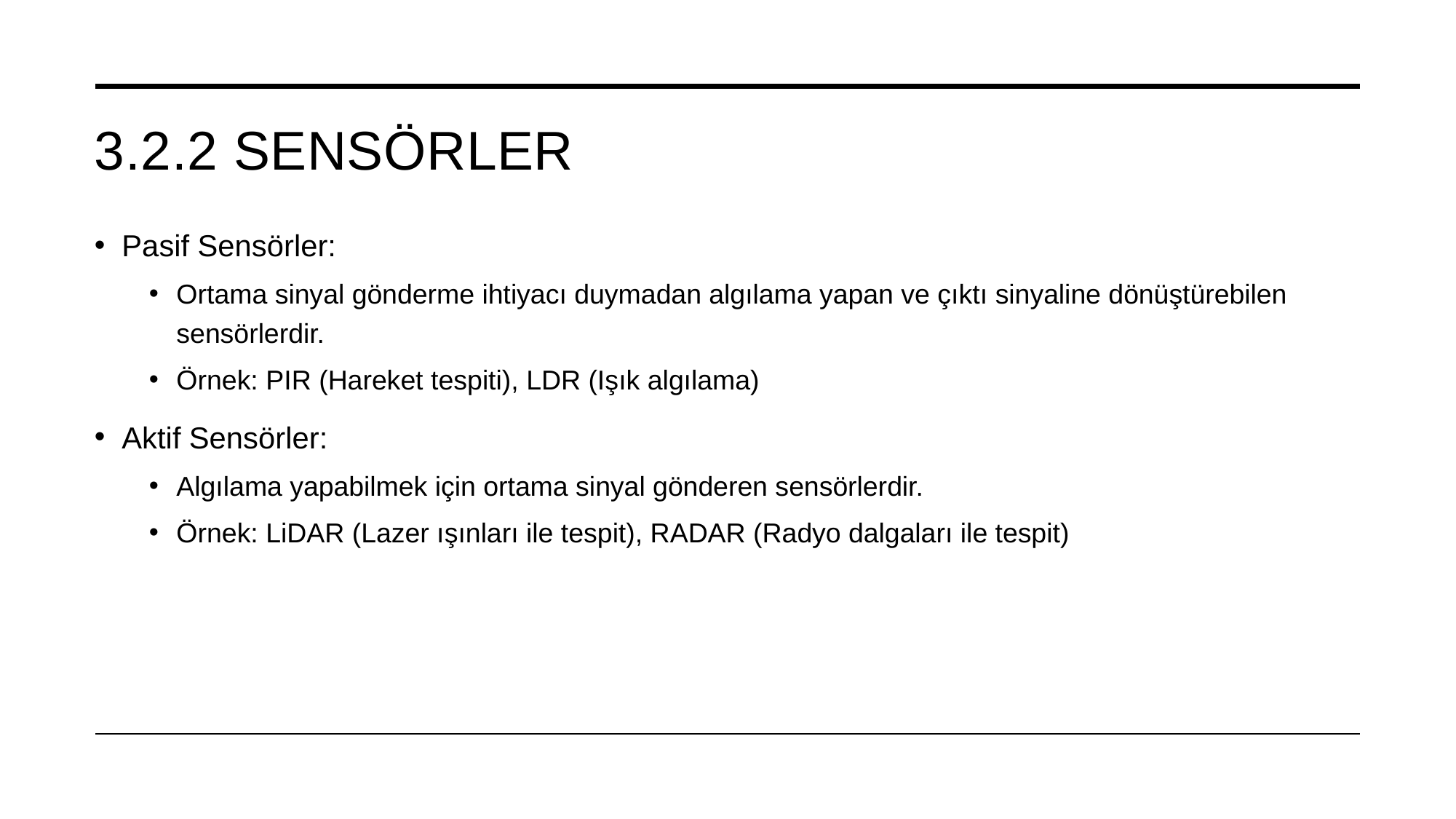

# 3.2.2 Sensörler
Pasif Sensörler:
Ortama sinyal gönderme ihtiyacı duymadan algılama yapan ve çıktı sinyaline dönüştürebilen sensörlerdir.
Örnek: PIR (Hareket tespiti), LDR (Işık algılama)
Aktif Sensörler:
Algılama yapabilmek için ortama sinyal gönderen sensörlerdir.
Örnek: LiDAR (Lazer ışınları ile tespit), RADAR (Radyo dalgaları ile tespit)